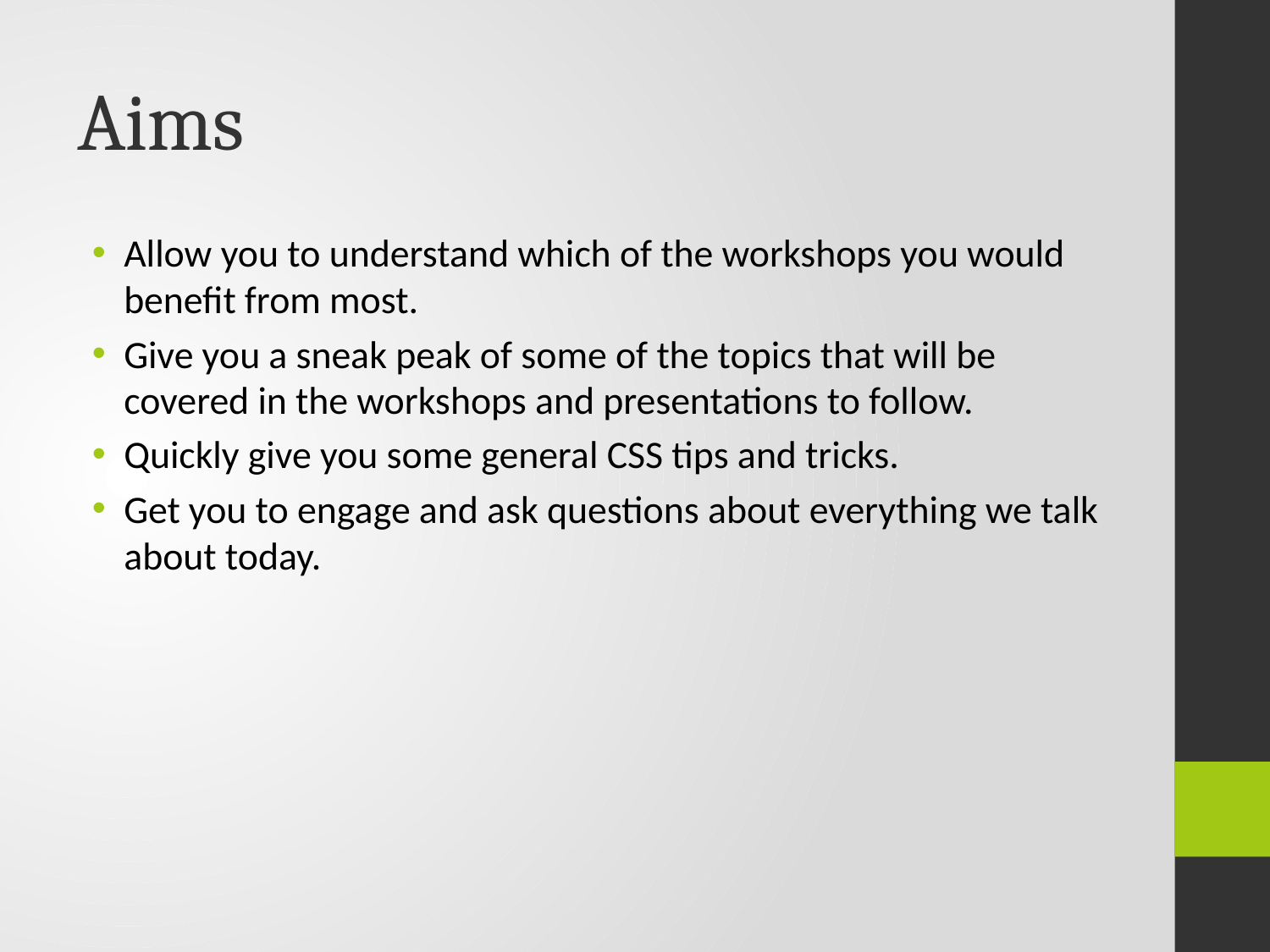

# Aims
Allow you to understand which of the workshops you would benefit from most.
Give you a sneak peak of some of the topics that will be covered in the workshops and presentations to follow.
Quickly give you some general CSS tips and tricks.
Get you to engage and ask questions about everything we talk about today.